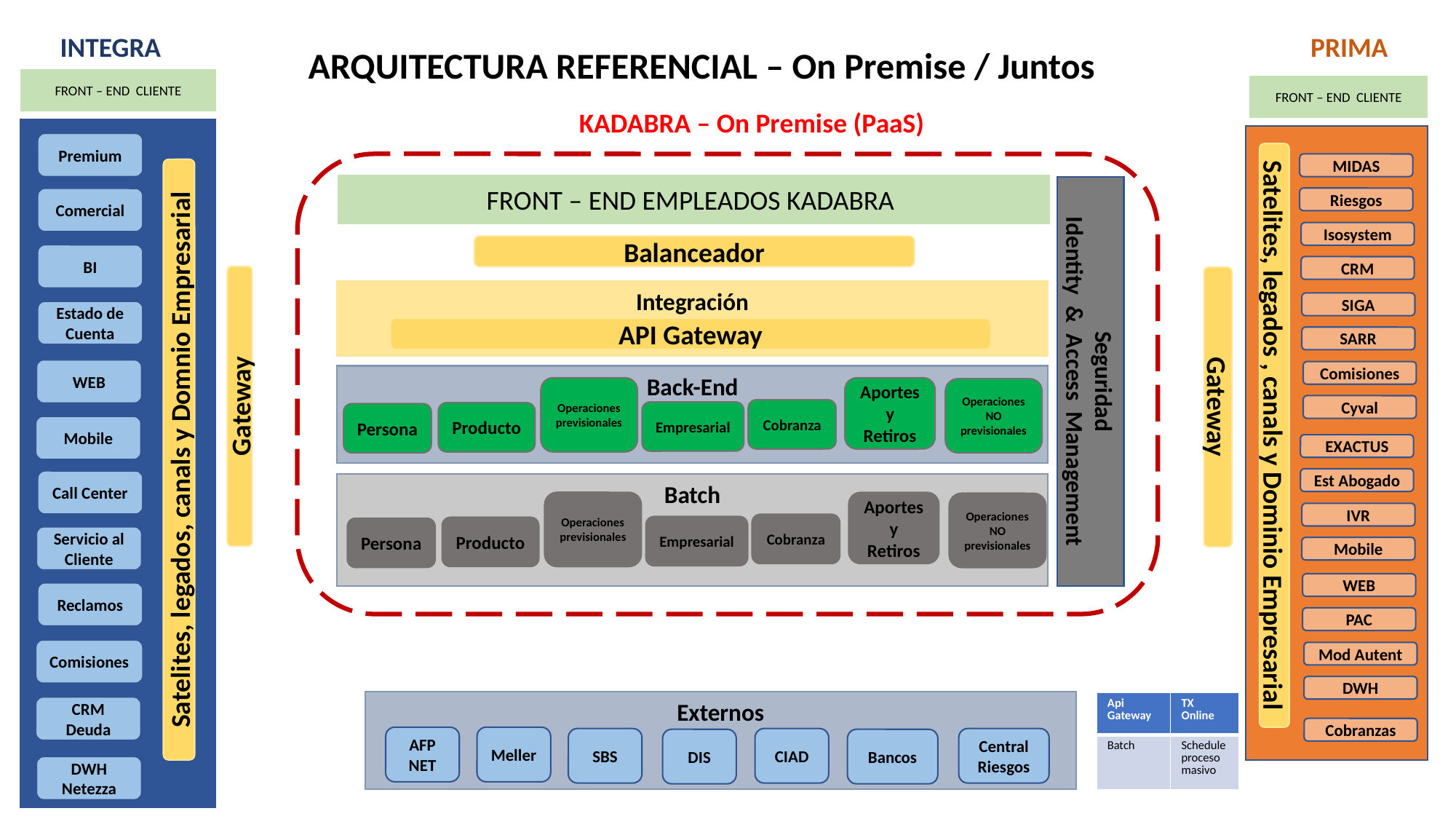

INTEGRA
PRIMA
ARQUITECTURA REFERENCIAL – On Premise / Juntos
FRONT – END  CLIENTE
FRONT – END  CLIENTE
         KADABRA – On Premise (PaaS)

Premium

MIDAS
FRONT – END EMPLEADOS KADABRA
Seguridad
Identity  &  Access  Management
Riesgos
Comercial
Isosystem
Balanceador
BI
CRM
Integración
SIGA
Estado de Cuenta
API Gateway
SARR
WEB
Comisiones
Back-End
Operaciones previsionales
Aportes y Retiros
OperacionesNO previsionales
Gateway
Gateway
Cyval
Cobranza
Empresarial
Producto
Persona
Mobile
Satelites, legados , canals y Dominio Empresarial
EXACTUS
Satelites, legados, canals y Domnio Empresarial
Est Abogado
Call Center
Batch
Operaciones previsionales
Aportes y Retiros
OperacionesNO previsionales
IVR
Cobranza
Empresarial
Producto
Persona
Servicio al Cliente
Mobile
WEB
Reclamos
PAC
Comisiones
Mod Autent
DWH
Externos
| Api Gateway | TX Online |
| --- | --- |
| Batch | Schedule proceso masivo |
CRM Deuda
Cobranzas
AFP NET
Meller
SBS
CIAD
Central Riesgos
Bancos
DIS
DWH Netezza